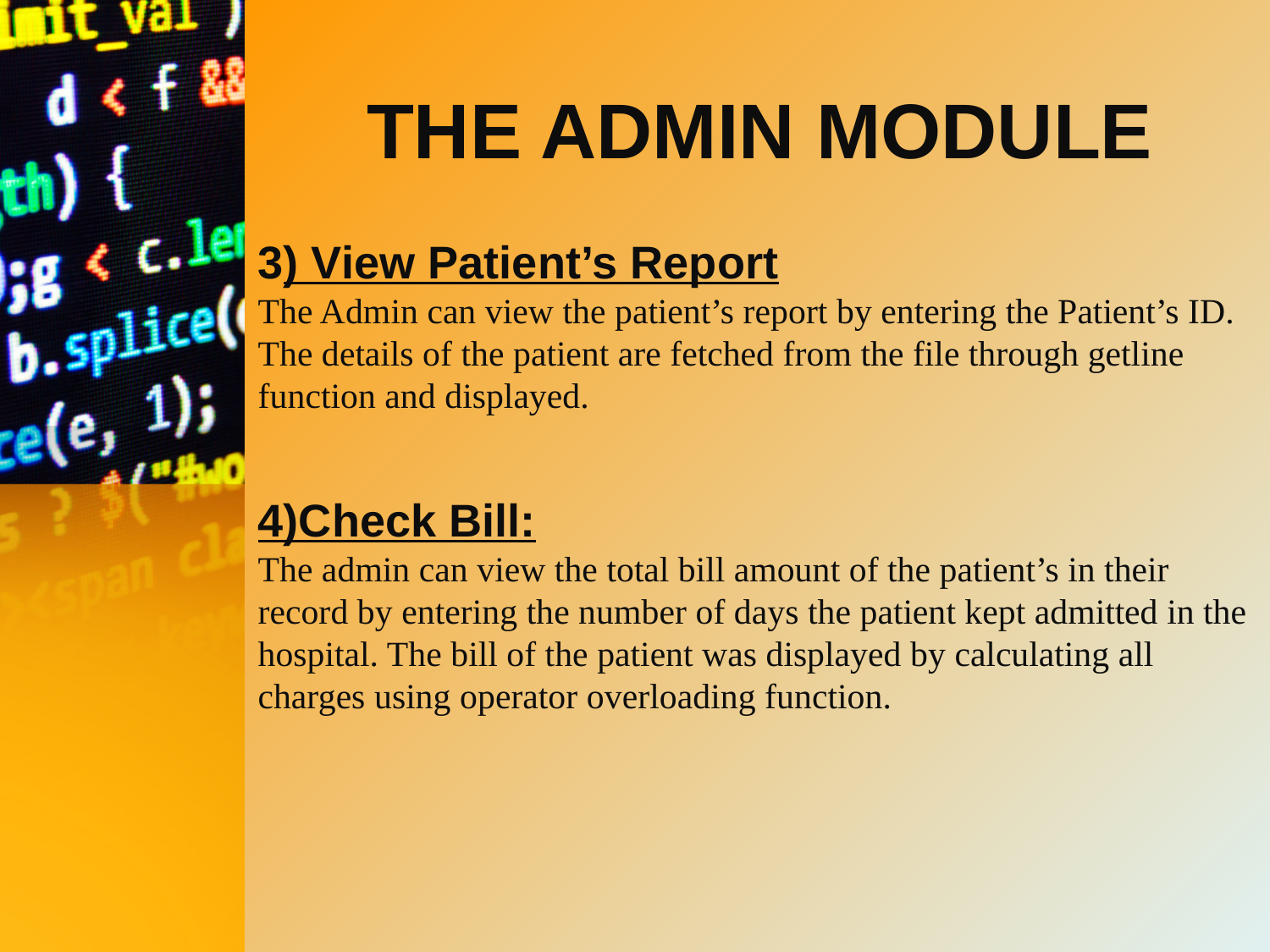

THE ADMIN MODULE

3) View Patient’s Report
The Admin can view the patient’s report by entering the Patient’s ID. The details of the patient are fetched from the file through getline function and displayed.

4)Check Bill:
The admin can view the total bill amount of the patient’s in their record by entering the number of days the patient kept admitted in the hospital. The bill of the patient was displayed by calculating all charges using operator overloading function.

#